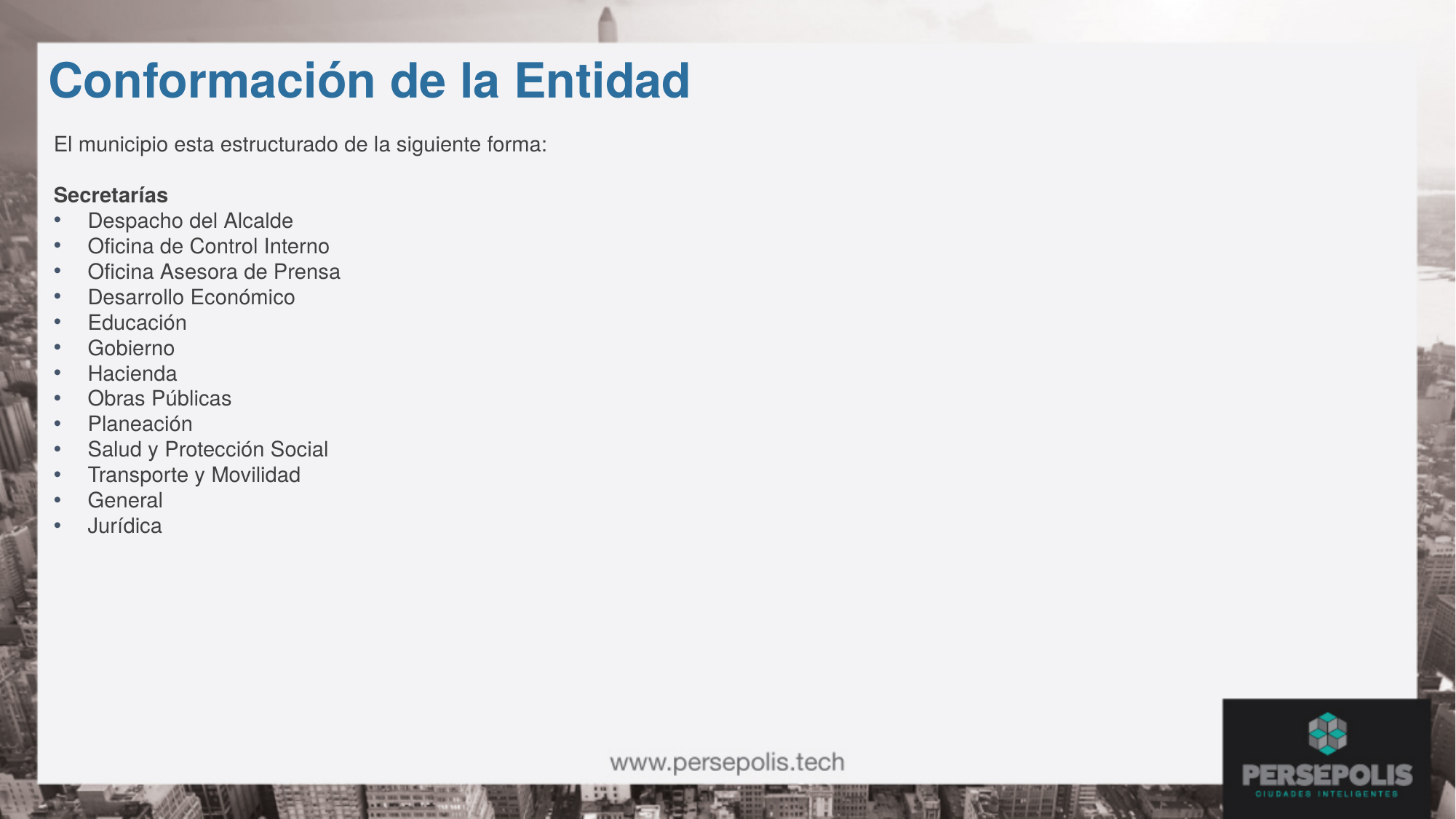

Conformación de la Entidad
El municipio esta estructurado de la siguiente forma:

Secretarías
Despacho del Alcalde
Oficina de Control Interno
Oficina Asesora de Prensa
Desarrollo Económico
Educación
Gobierno
Hacienda
Obras Públicas
Planeación
Salud y Protección Social
Transporte y Movilidad
General
Jurídica